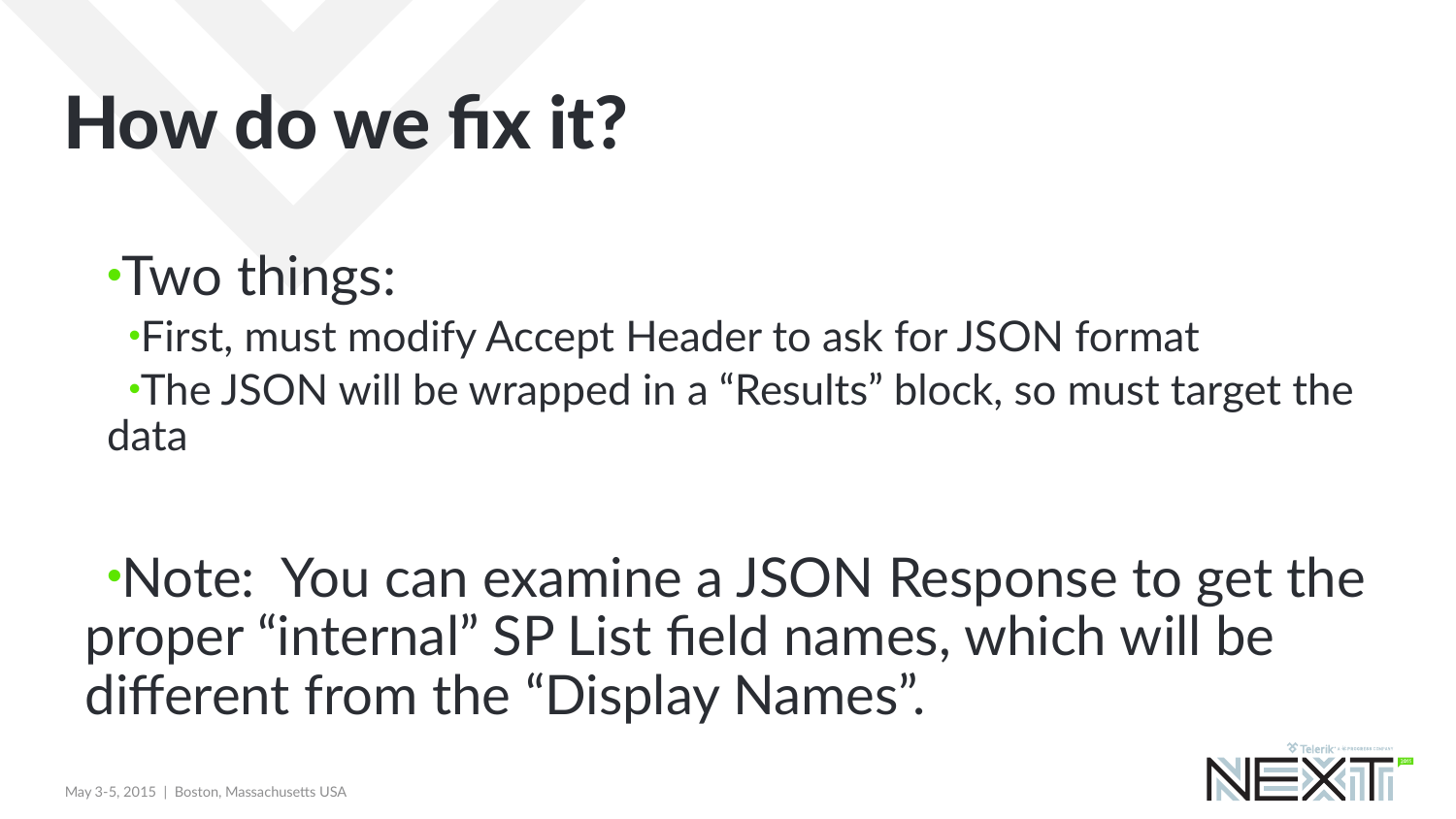

# How do we fix it?
Two things:
First, must modify Accept Header to ask for JSON format
The JSON will be wrapped in a “Results” block, so must target the data

Note:  You can examine a JSON Response to get the proper “internal” SP List field names, which will be different from the “Display Names”.